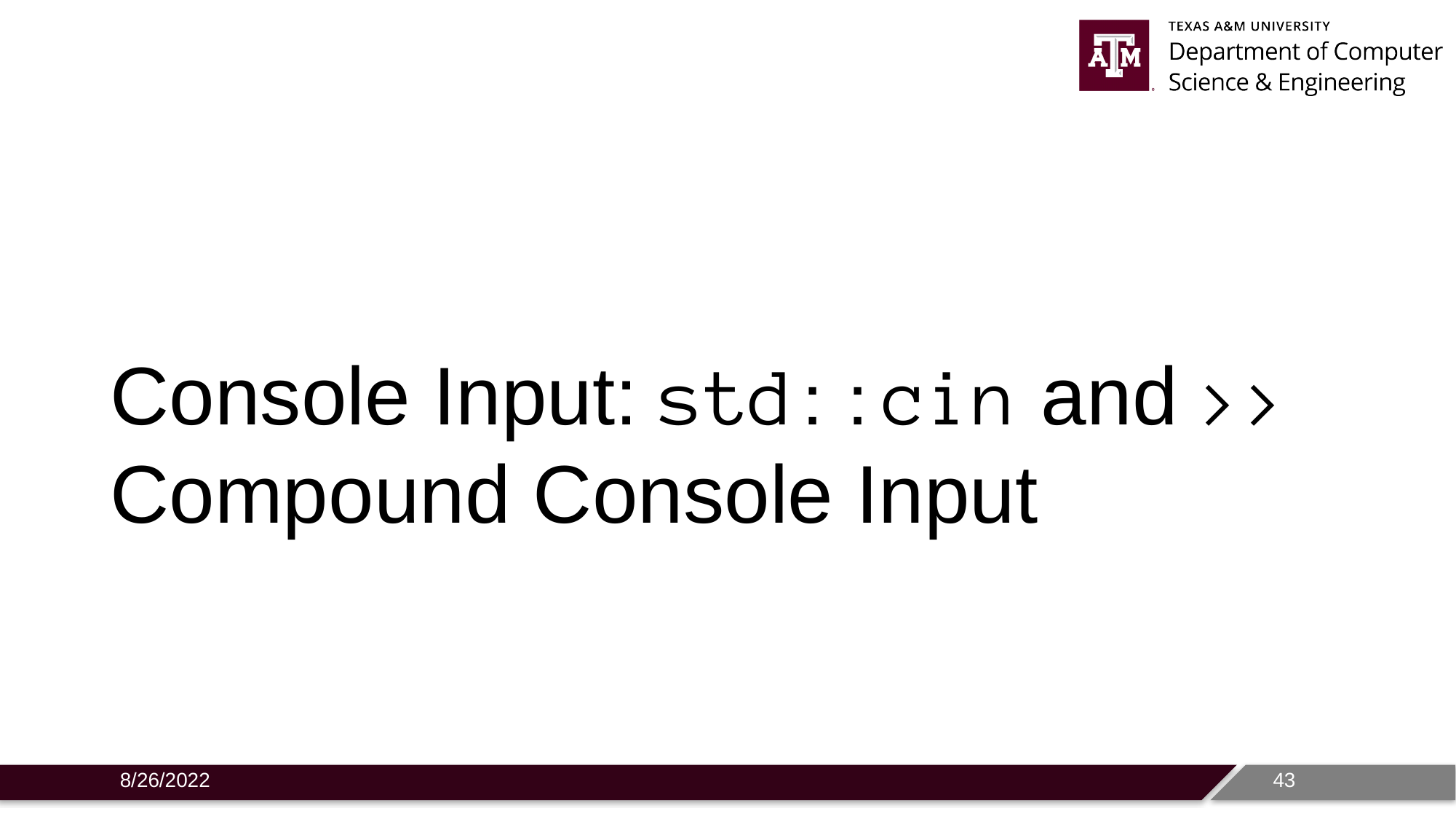

# Console Input: std::cin and >> Compound Console Input